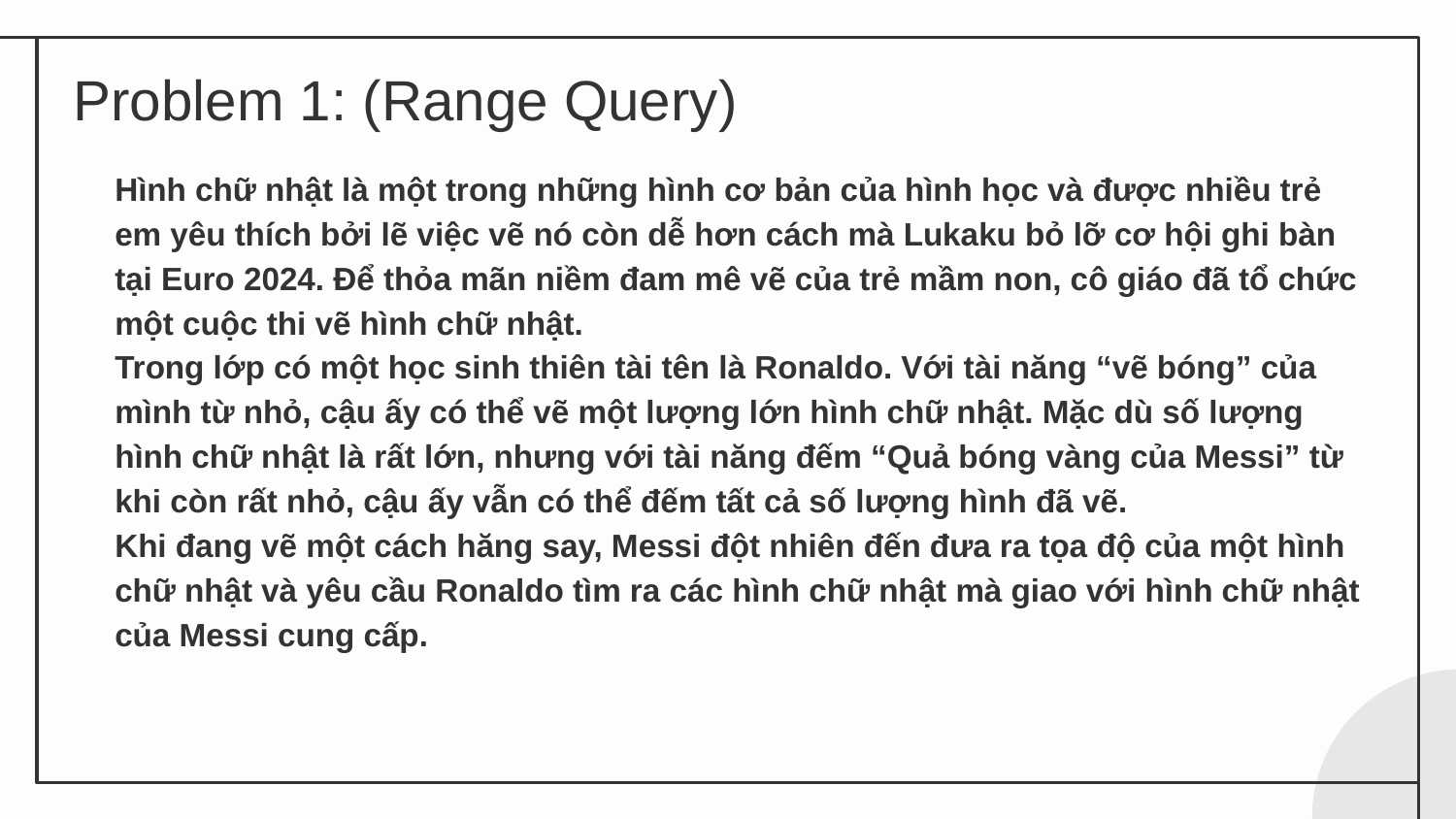

# Problem 1: (Range Query)
Hình chữ nhật là một trong những hình cơ bản của hình học và được nhiều trẻ em yêu thích bởi lẽ việc vẽ nó còn dễ hơn cách mà Lukaku bỏ lỡ cơ hội ghi bàn tại Euro 2024. Để thỏa mãn niềm đam mê vẽ của trẻ mầm non, cô giáo đã tổ chức một cuộc thi vẽ hình chữ nhật.
Trong lớp có một học sinh thiên tài tên là Ronaldo. Với tài năng “vẽ bóng” của mình từ nhỏ, cậu ấy có thể vẽ một lượng lớn hình chữ nhật. Mặc dù số lượng hình chữ nhật là rất lớn, nhưng với tài năng đếm “Quả bóng vàng của Messi” từ khi còn rất nhỏ, cậu ấy vẫn có thể đếm tất cả số lượng hình đã vẽ.
Khi đang vẽ một cách hăng say, Messi đột nhiên đến đưa ra tọa độ của một hình chữ nhật và yêu cầu Ronaldo tìm ra các hình chữ nhật mà giao với hình chữ nhật của Messi cung cấp.